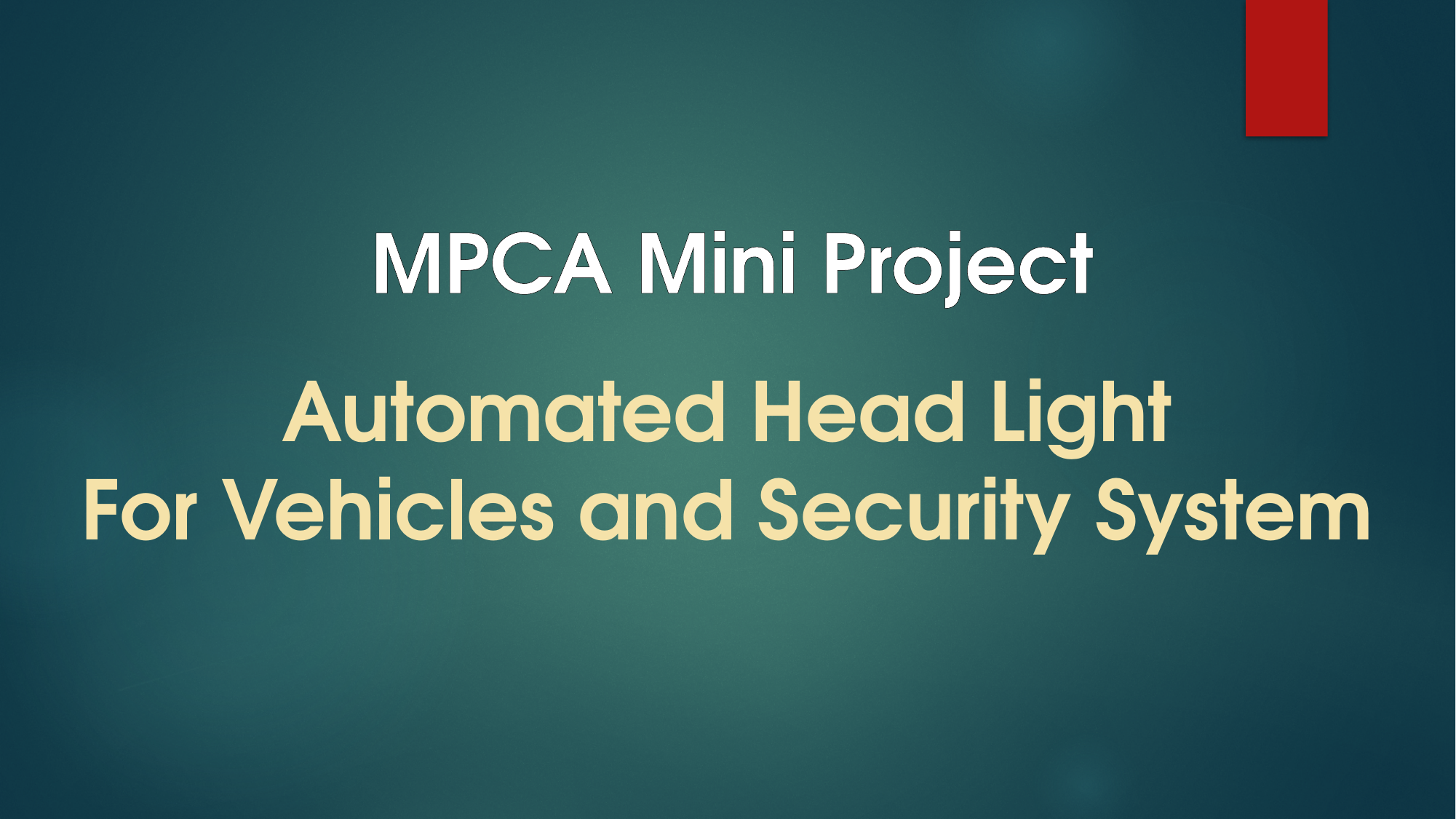

MPCA Mini Project
Automated Head Light
For Vehicles and Security System